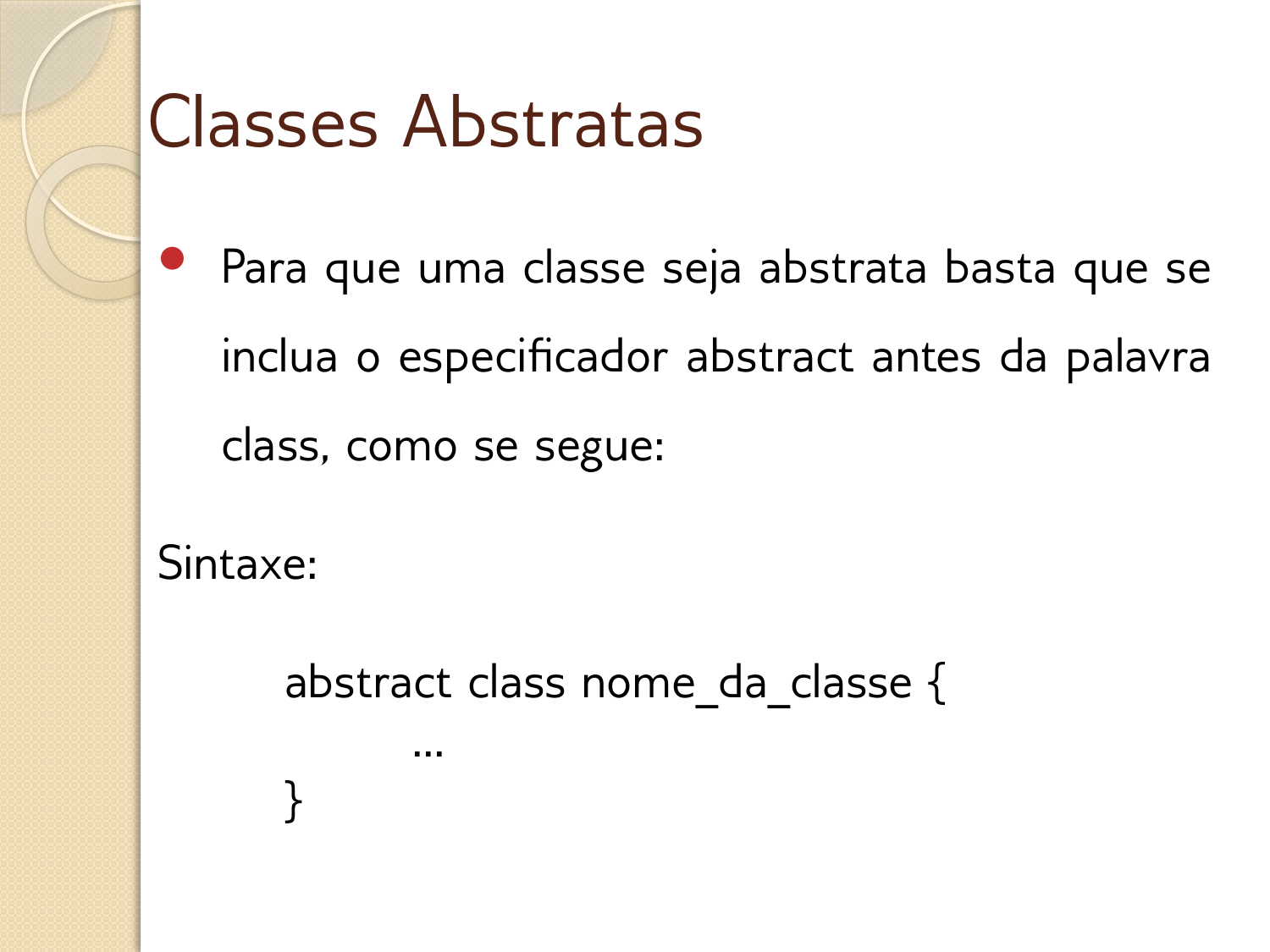

# Classes Abstratas
Para que uma classe seja abstrata basta que se inclua o especificador abstract antes da palavra class, como se segue:

Sintaxe:

	abstract class nome_da_classe {
		...
	}